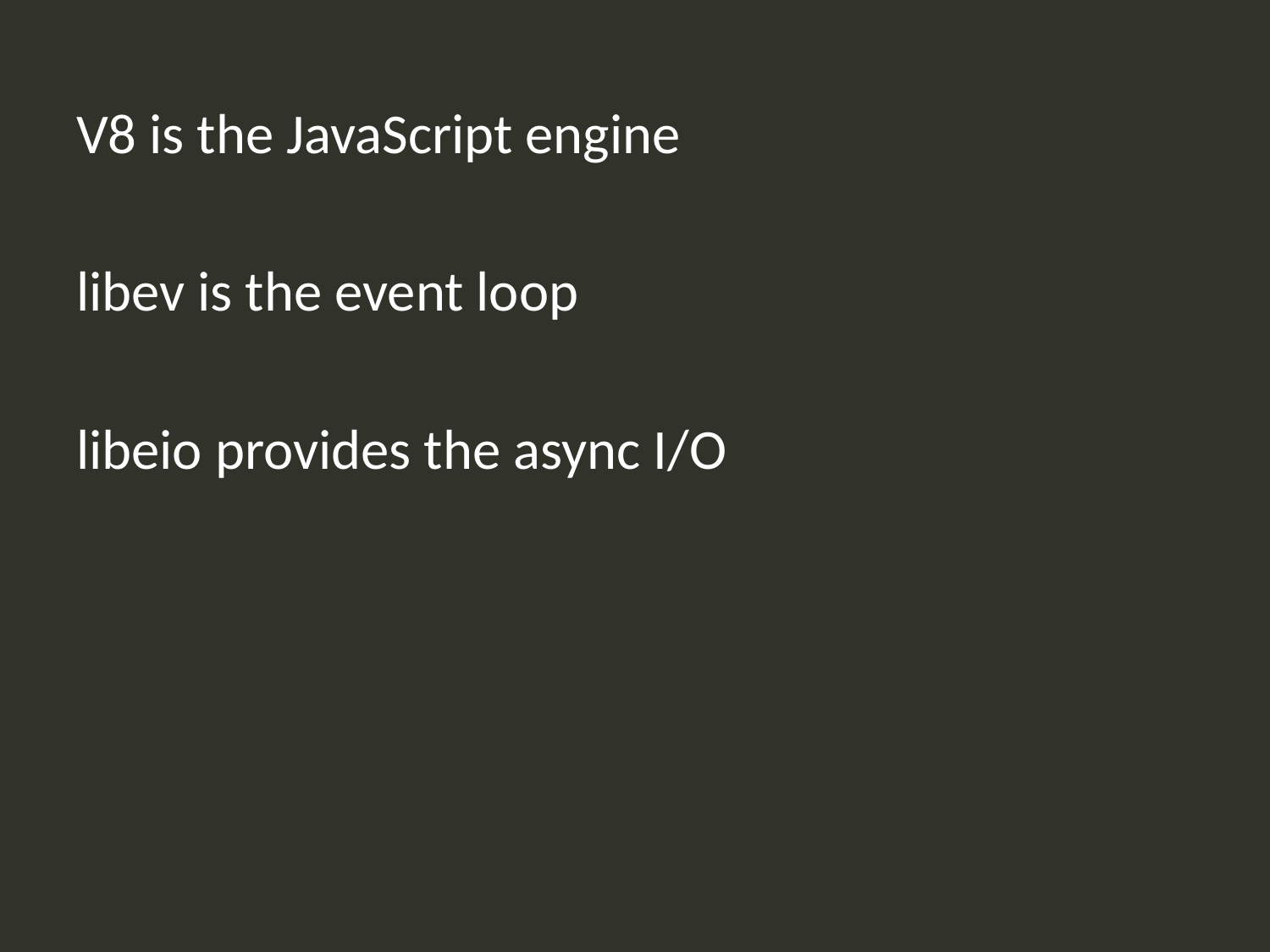

V8 is the JavaScript engine

libev is the event loop

libeio provides the async I/O